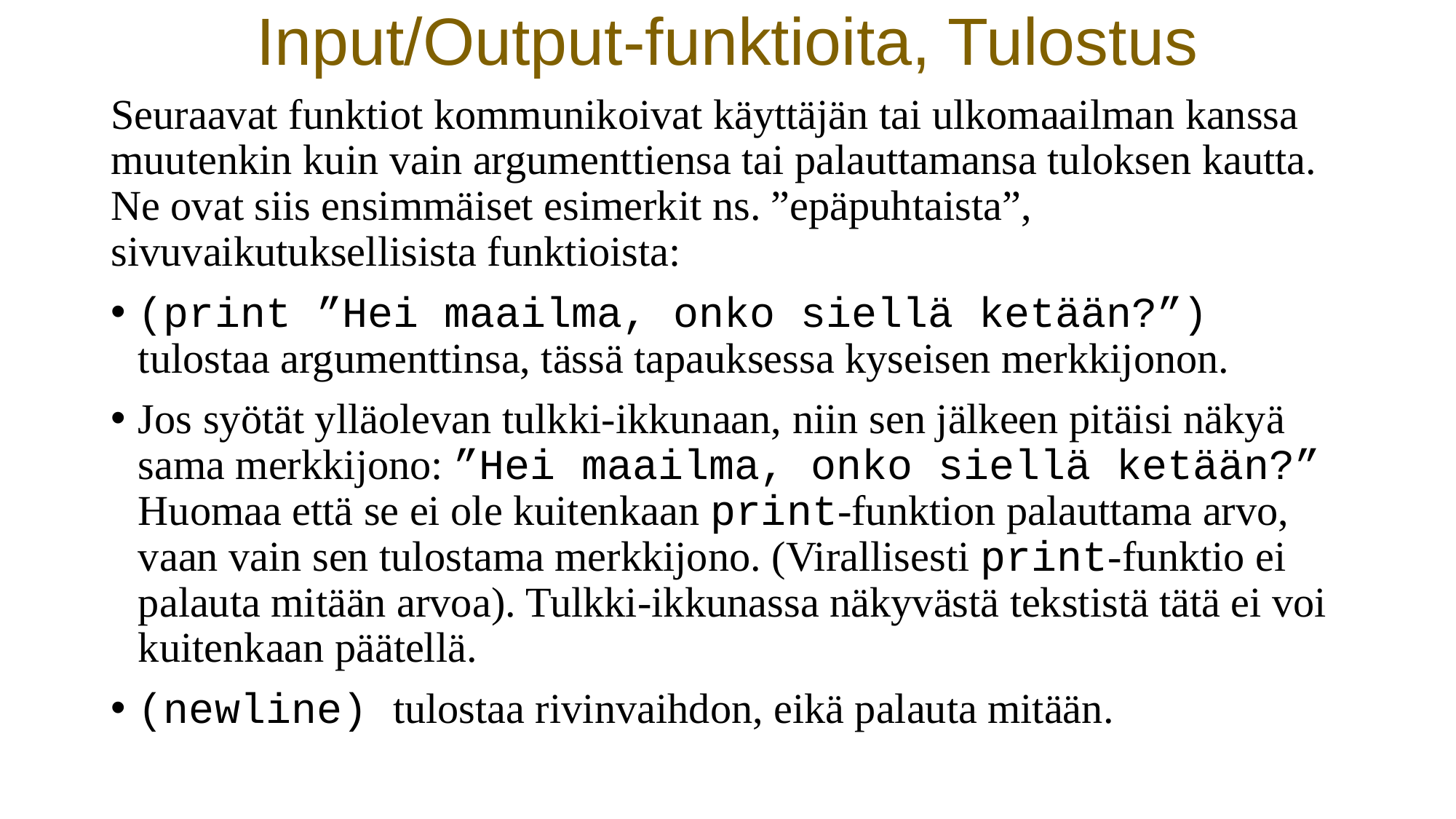

# Input/Output-funktioita, Tulostus
Seuraavat funktiot kommunikoivat käyttäjän tai ulkomaailman kanssa muutenkin kuin vain argumenttiensa tai palauttamansa tuloksen kautta. Ne ovat siis ensimmäiset esimerkit ns. ”epäpuhtaista”, sivuvaikutuksellisista funktioista:
(print ”Hei maailma, onko siellä ketään?”) tulostaa argumenttinsa, tässä tapauksessa kyseisen merkkijonon.
Jos syötät ylläolevan tulkki-ikkunaan, niin sen jälkeen pitäisi näkyä sama merkkijono: ”Hei maailma, onko siellä ketään?” Huomaa että se ei ole kuitenkaan print-funktion palauttama arvo, vaan vain sen tulostama merkkijono. (Virallisesti print-funktio ei palauta mitään arvoa). Tulkki-ikkunassa näkyvästä tekstistä tätä ei voi kuitenkaan päätellä.
(newline) tulostaa rivinvaihdon, eikä palauta mitään.